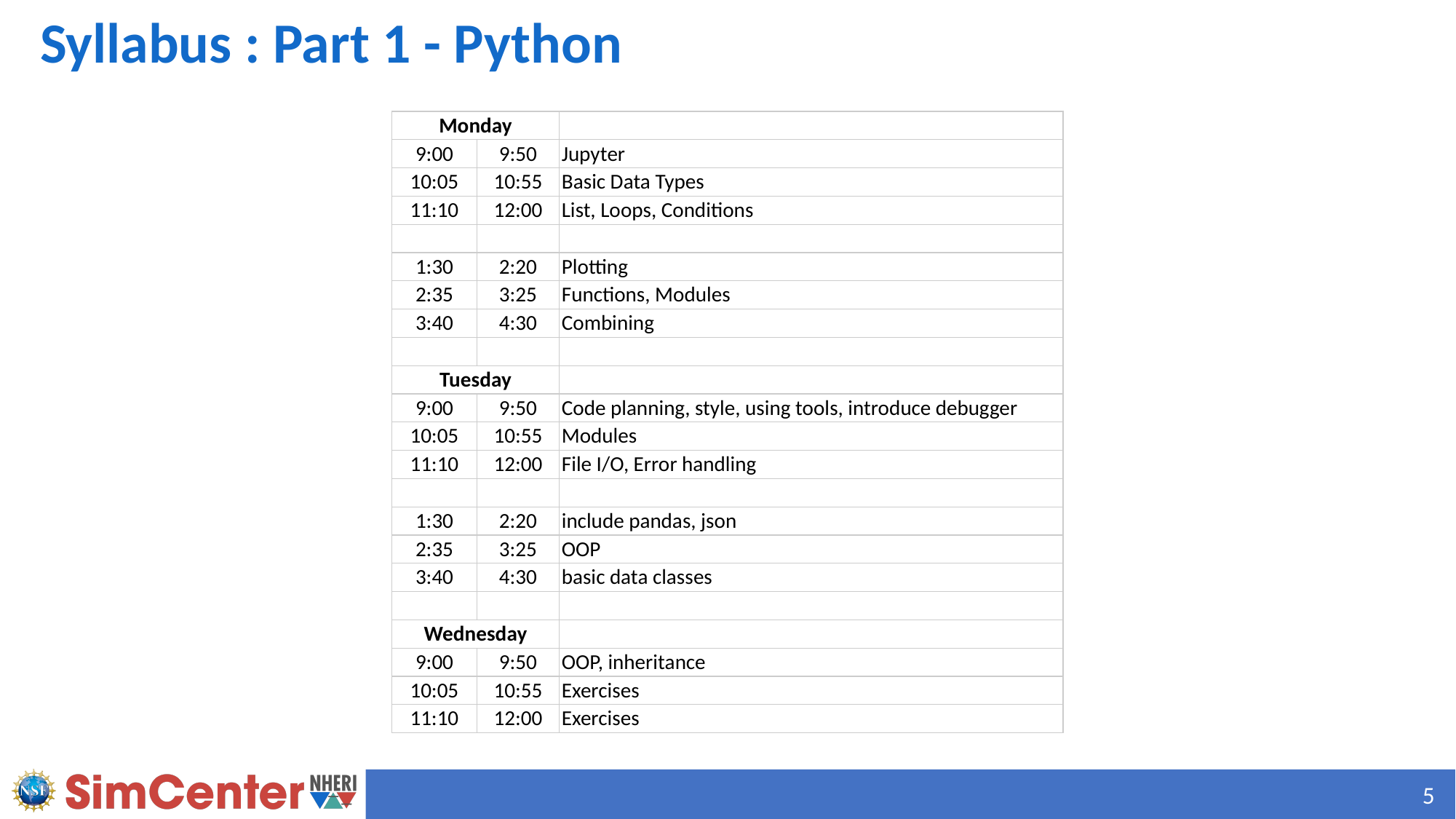

# Syllabus : Part 1 - Python
| Monday |  |  |
| --- | --- | --- |
| 9:00 | 9:50 | Jupyter |
| 10:05 | 10:55 | Basic Data Types |
| 11:10 | 12:00 | List, Loops, Conditions |
|  |  |  |
| 1:30 | 2:20 | Plotting |
| 2:35 | 3:25 | Functions, Modules |
| 3:40 | 4:30 | Combining |
|  |  |  |
| Tuesday |  |  |
| 9:00 | 9:50 | Code planning, style, using tools, introduce debugger |
| 10:05 | 10:55 | Modules |
| 11:10 | 12:00 | File I/O, Error handling |
|  |  |  |
| 1:30 | 2:20 | include pandas, json |
| 2:35 | 3:25 | OOP |
| 3:40 | 4:30 | basic data classes |
|  |  |  |
| Wednesday |  |  |
| 9:00 | 9:50 | OOP, inheritance |
| 10:05 | 10:55 | Exercises |
| 11:10 | 12:00 | Exercises |
5